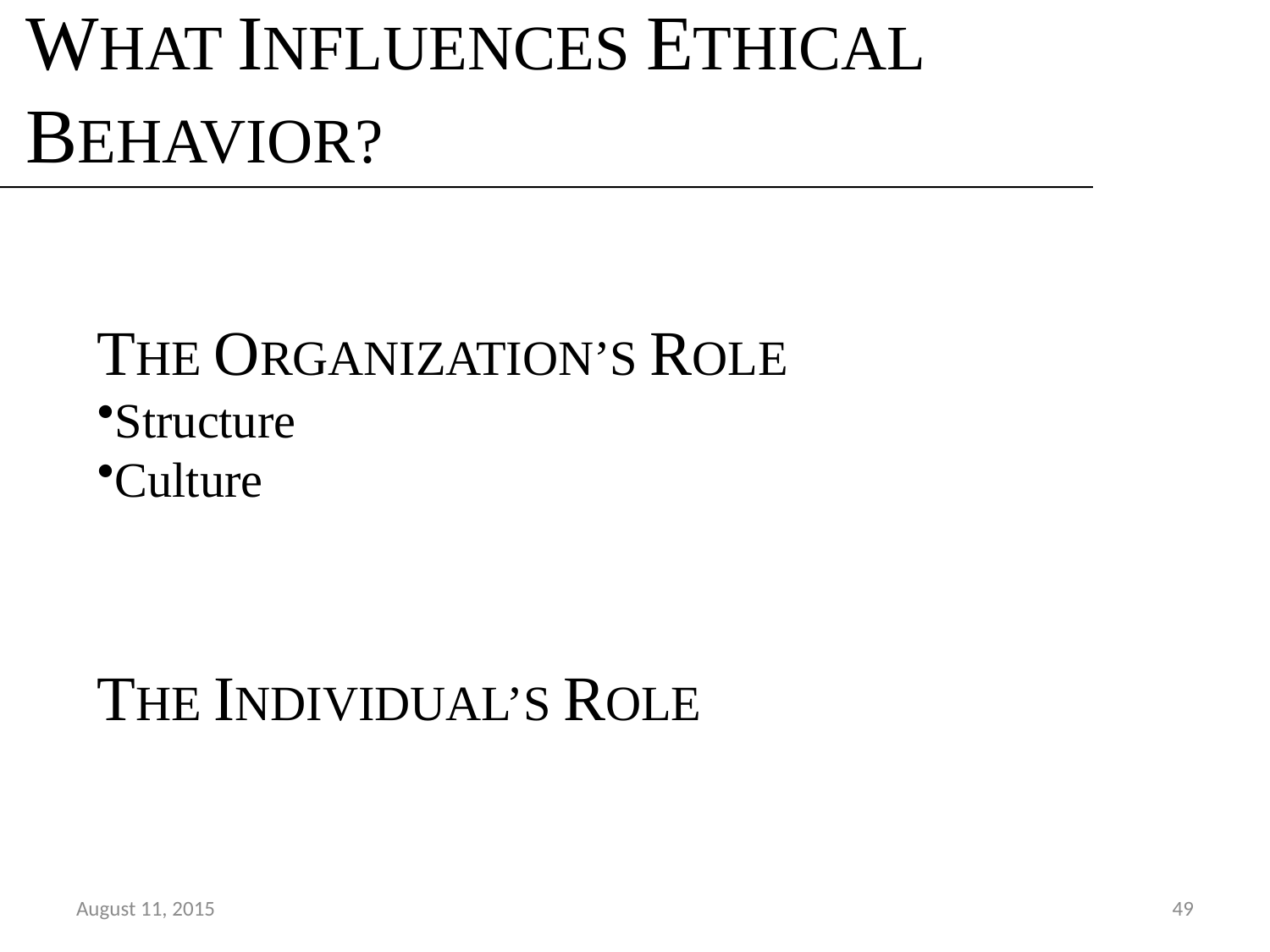

WHAT INFLUENCES ETHICAL BEHAVIOR?

THE ORGANIZATION’S ROLE
Structure
Culture
THE INDIVIDUAL’S ROLE
August 11, 2015
49